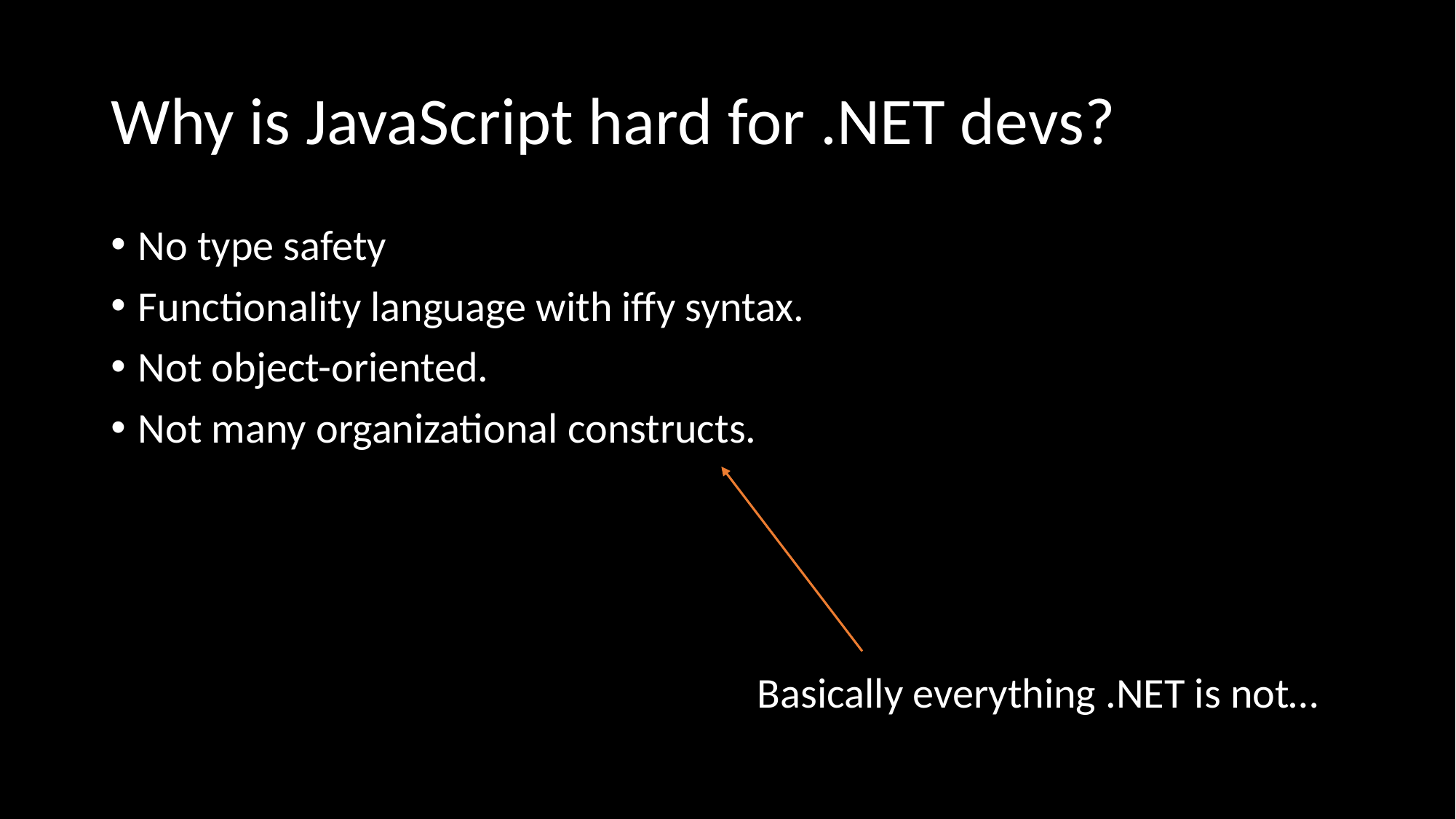

# Why is JavaScript hard for .NET devs?
No type safety
Functionality language with iffy syntax.
Not object-oriented.
Not many organizational constructs.
Basically everything .NET is not…